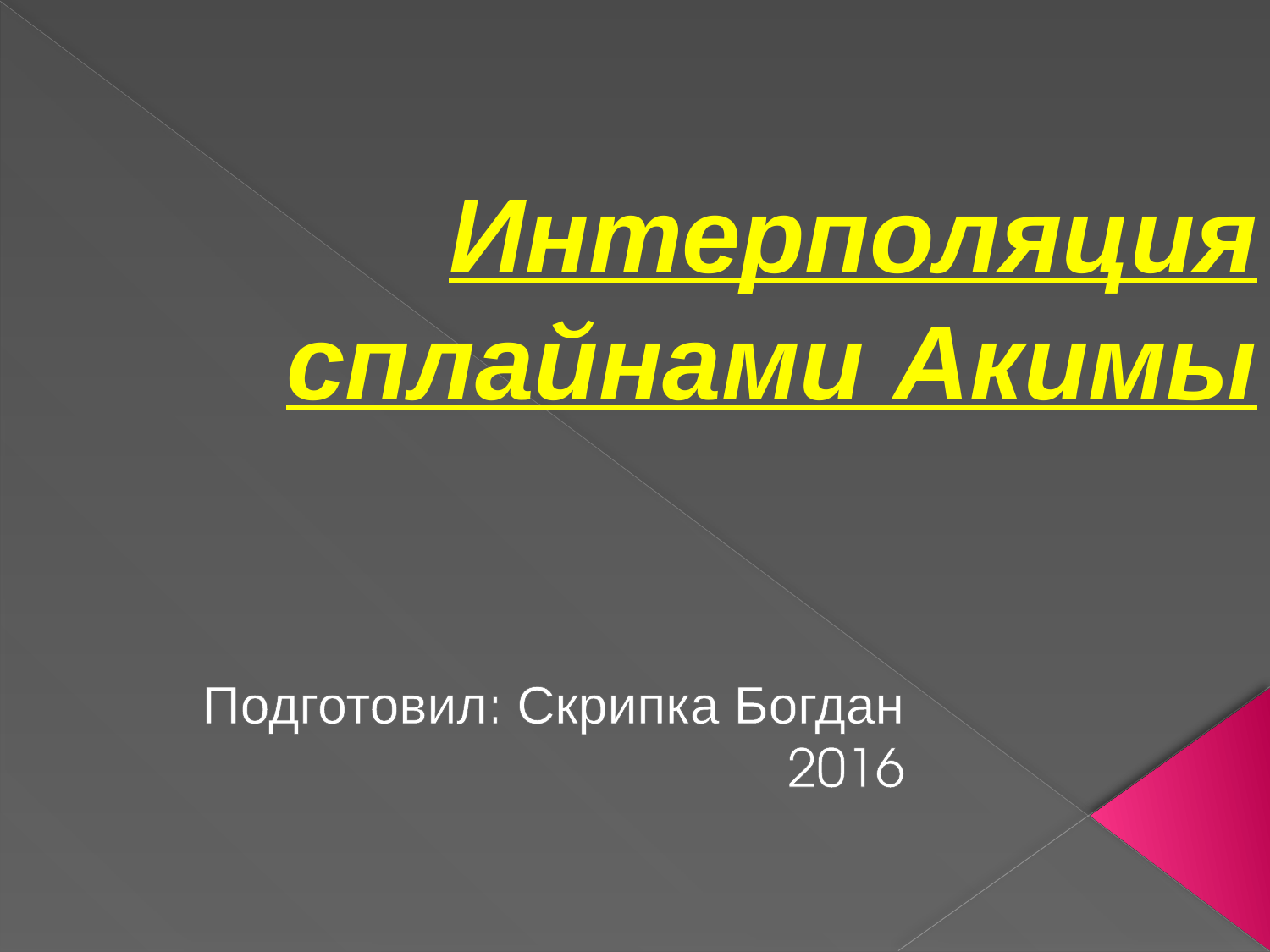

# Интерполяция сплайнами Акимы
Подготовил: Скрипка Богдан
2016